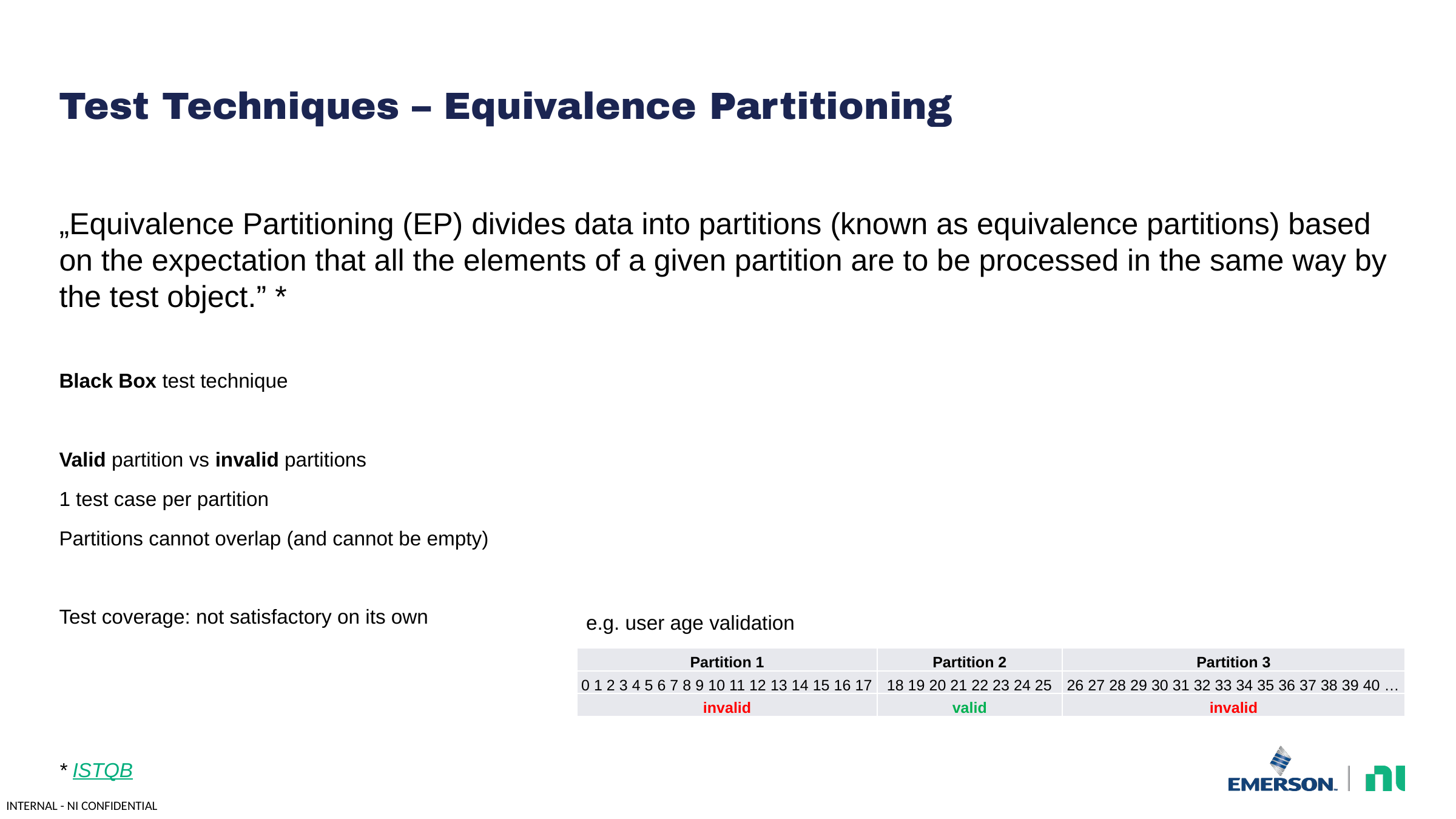

# Test Techniques – Equivalence Partitioning
„Equivalence Partitioning (EP) divides data into partitions (known as equivalence partitions) based on the expectation that all the elements of a given partition are to be processed in the same way by the test object.” *

Black Box test technique

Valid partition vs invalid partitions
1 test case per partition
Partitions cannot overlap (and cannot be empty)

Test coverage: not satisfactory on its own
e.g. user age validation
| Partition 1 | Partition 2 | Partition 3 |
| --- | --- | --- |
| 0 1 2 3 4 5 6 7 8 9 10 11 12 13 14 15 16 17 | 18 19 20 21 22 23 24 25 | 26 27 28 29 30 31 32 33 34 35 36 37 38 39 40 … |
| invalid | valid | invalid |
* ISTQB